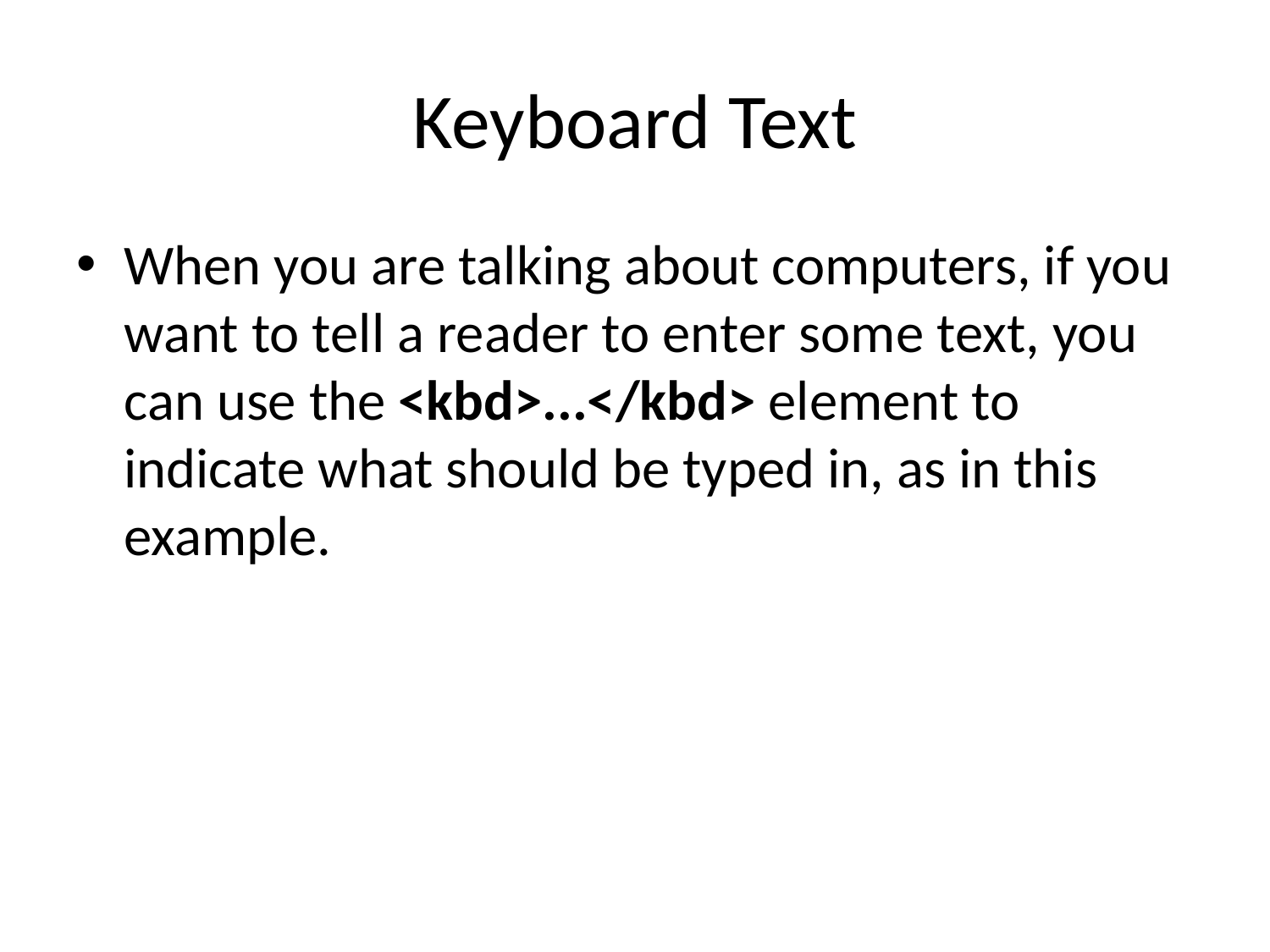

# Keyboard Text
When you are talking about computers, if you want to tell a reader to enter some text, you can use the <kbd>...</kbd> element to indicate what should be typed in, as in this example.